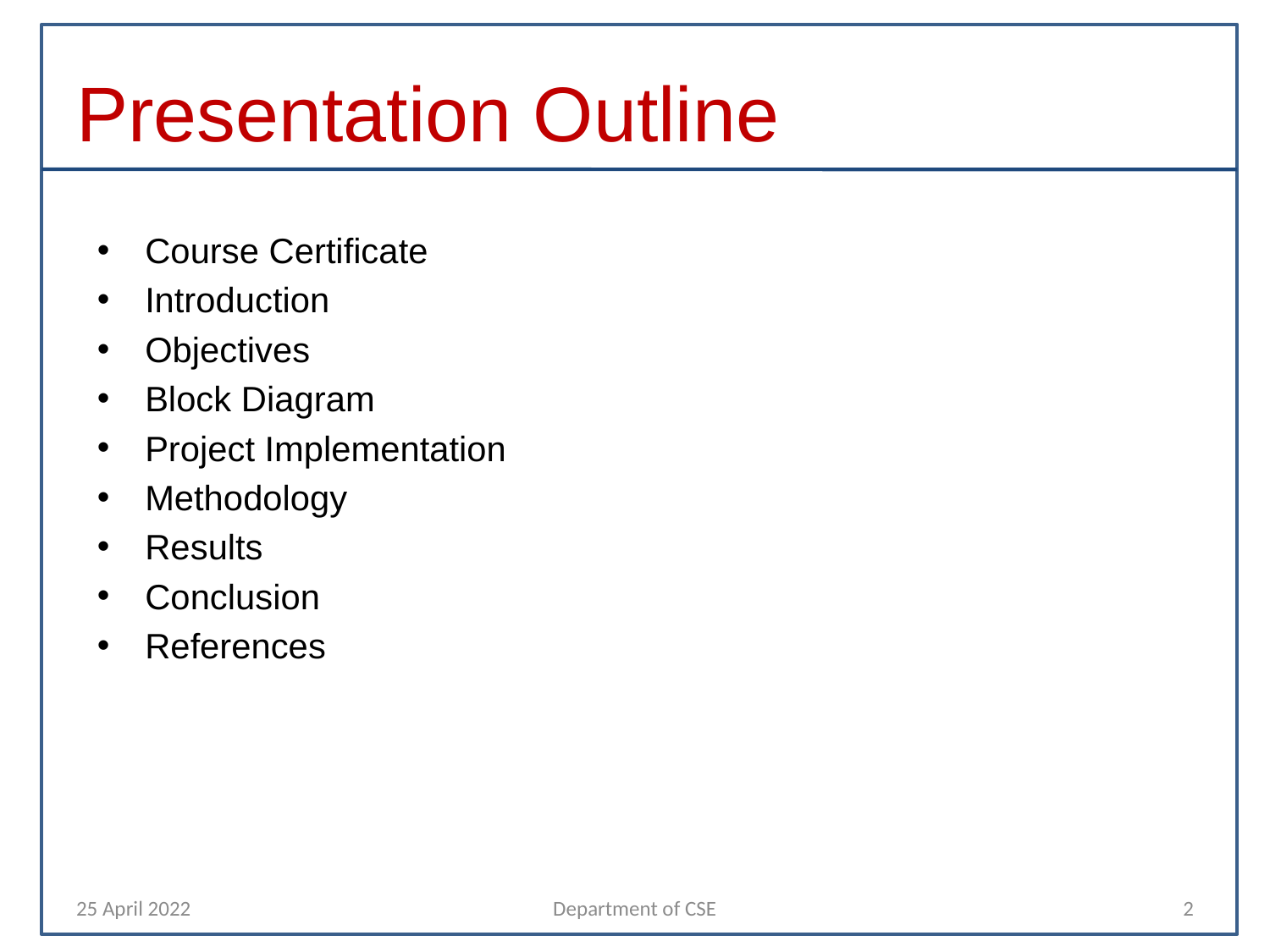

# Presentation Outline
Course Certificate
Introduction
Objectives
Block Diagram
Project Implementation
Methodology
Results
Conclusion
References

25 April 2022
Department of CSE
2